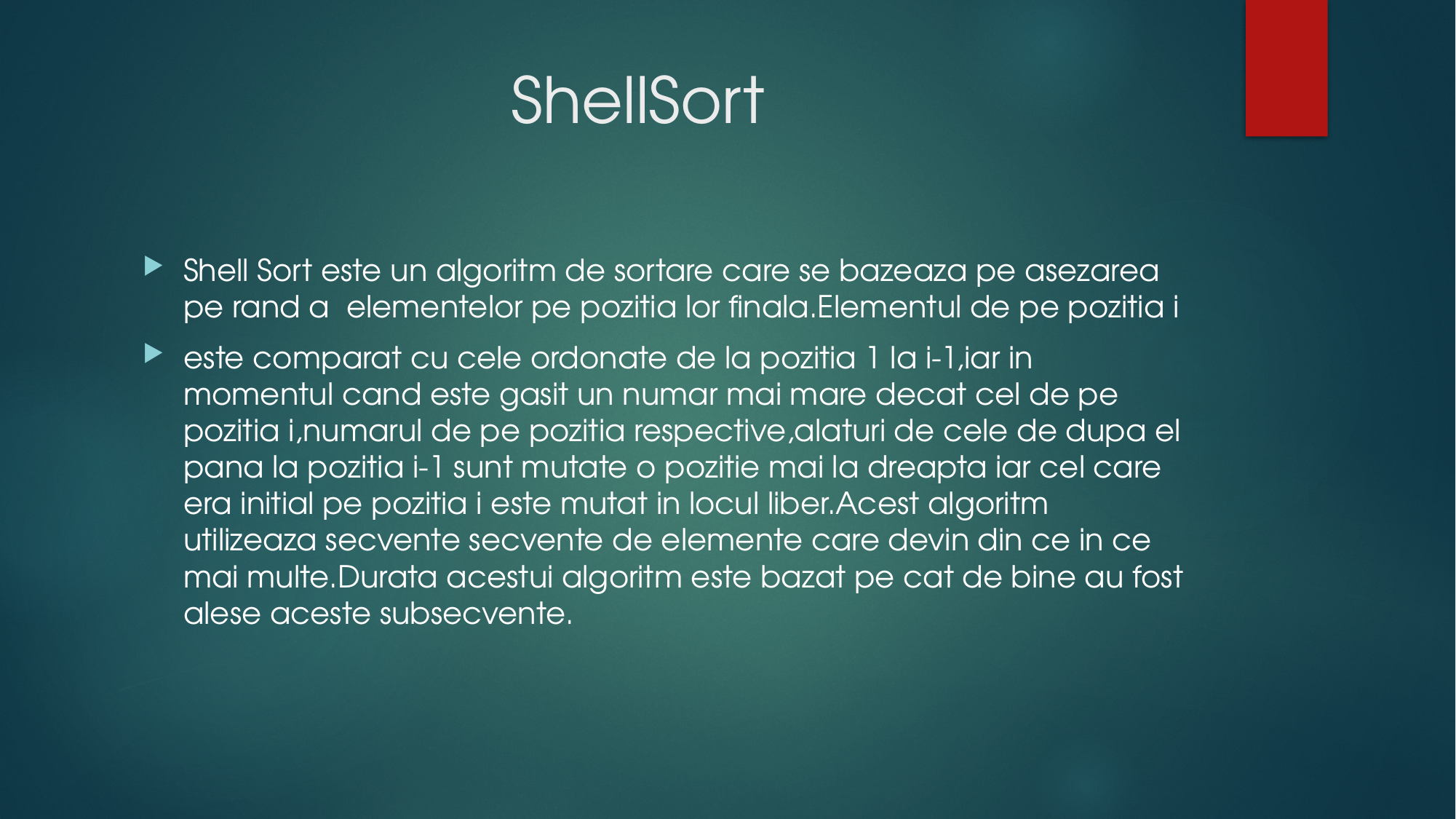

# ShellSort
Shell Sort este un algoritm de sortare care se bazeaza pe asezarea pe rand a  elementelor pe pozitia lor finala.Elementul de pe pozitia i
este comparat cu cele ordonate de la pozitia 1 la i-1,iar in momentul cand este gasit un numar mai mare decat cel de pe pozitia i,numarul de pe pozitia respective,alaturi de cele de dupa el pana la pozitia i-1 sunt mutate o pozitie mai la dreapta iar cel care era initial pe pozitia i este mutat in locul liber.Acest algoritm utilizeaza secvente secvente de elemente care devin din ce in ce mai multe.Durata acestui algoritm este bazat pe cat de bine au fost alese aceste subsecvente.